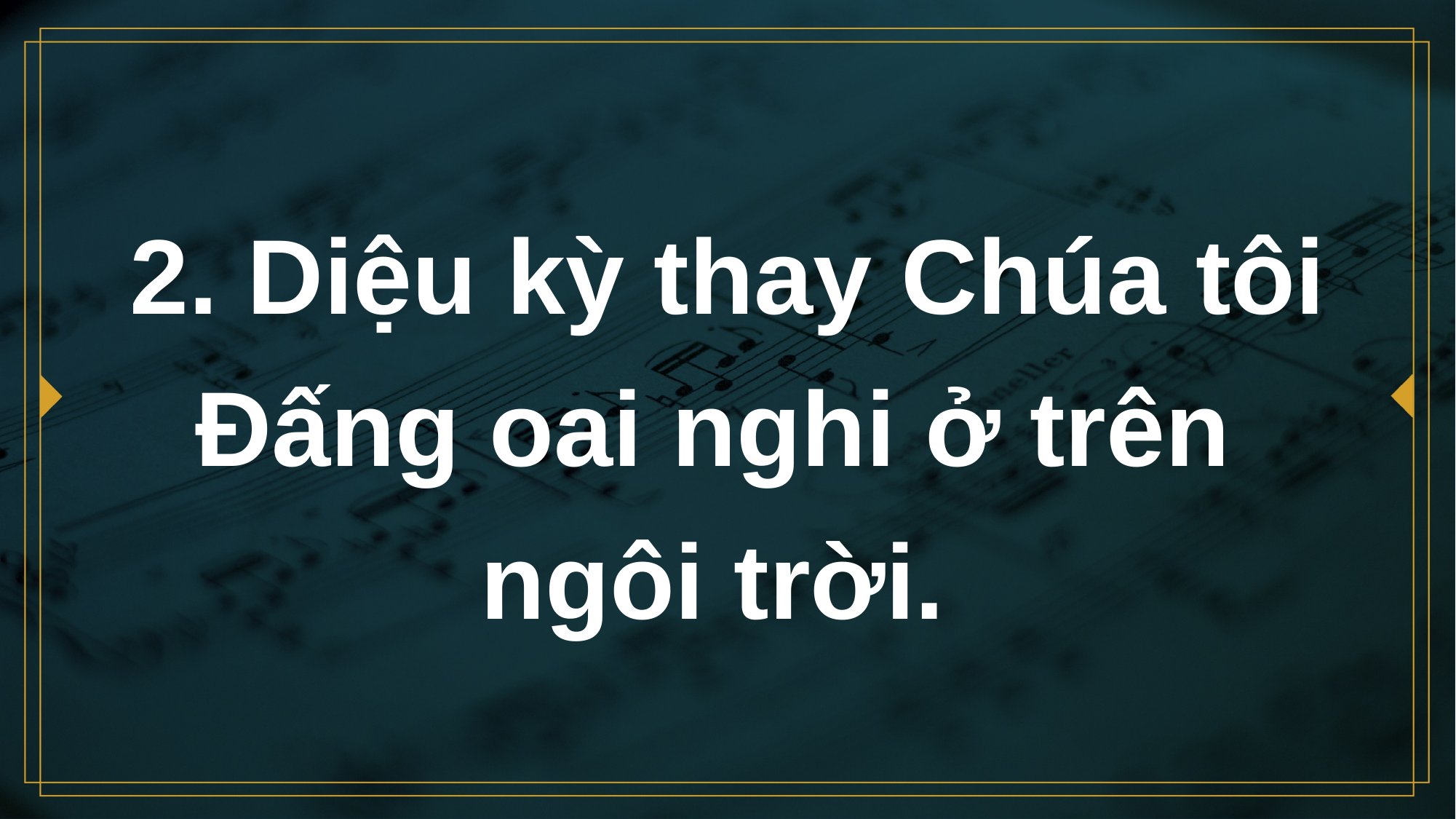

# 2. Diệu kỳ thay Chúa tôi Đấng oai nghi ở trên ngôi trời.